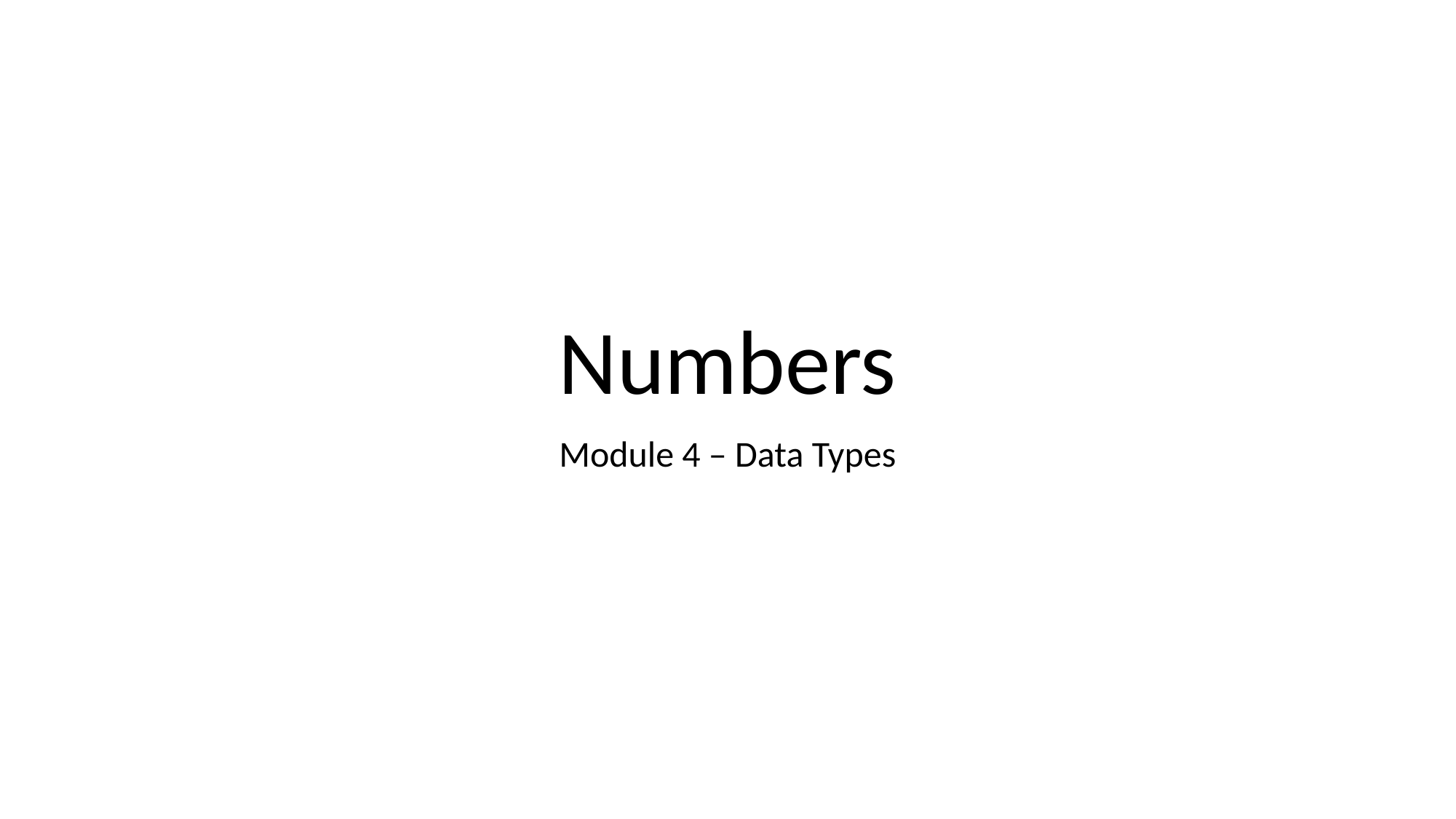

# Numbers
Module 4 – Data Types